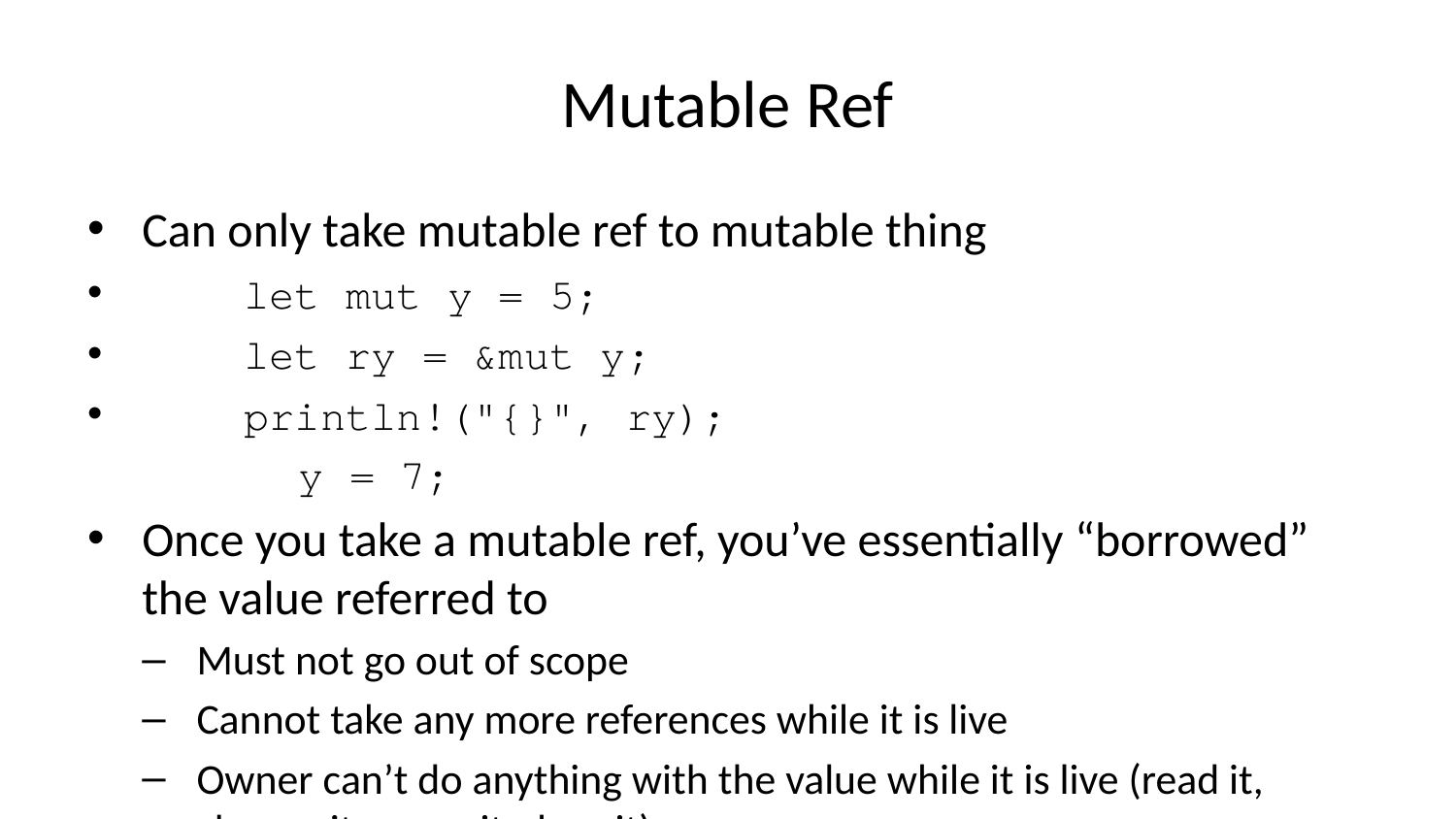

# Mutable Ref
Can only take mutable ref to mutable thing
    let mut y = 5;
    let ry = &mut y;
    println!("{}", ry);
    y = 7;
Once you take a mutable ref, you’ve essentially “borrowed” the value referred to
Must not go out of scope
Cannot take any more references while it is live
Owner can’t do anything with the value while it is live (read it, change it, move it, drop it)